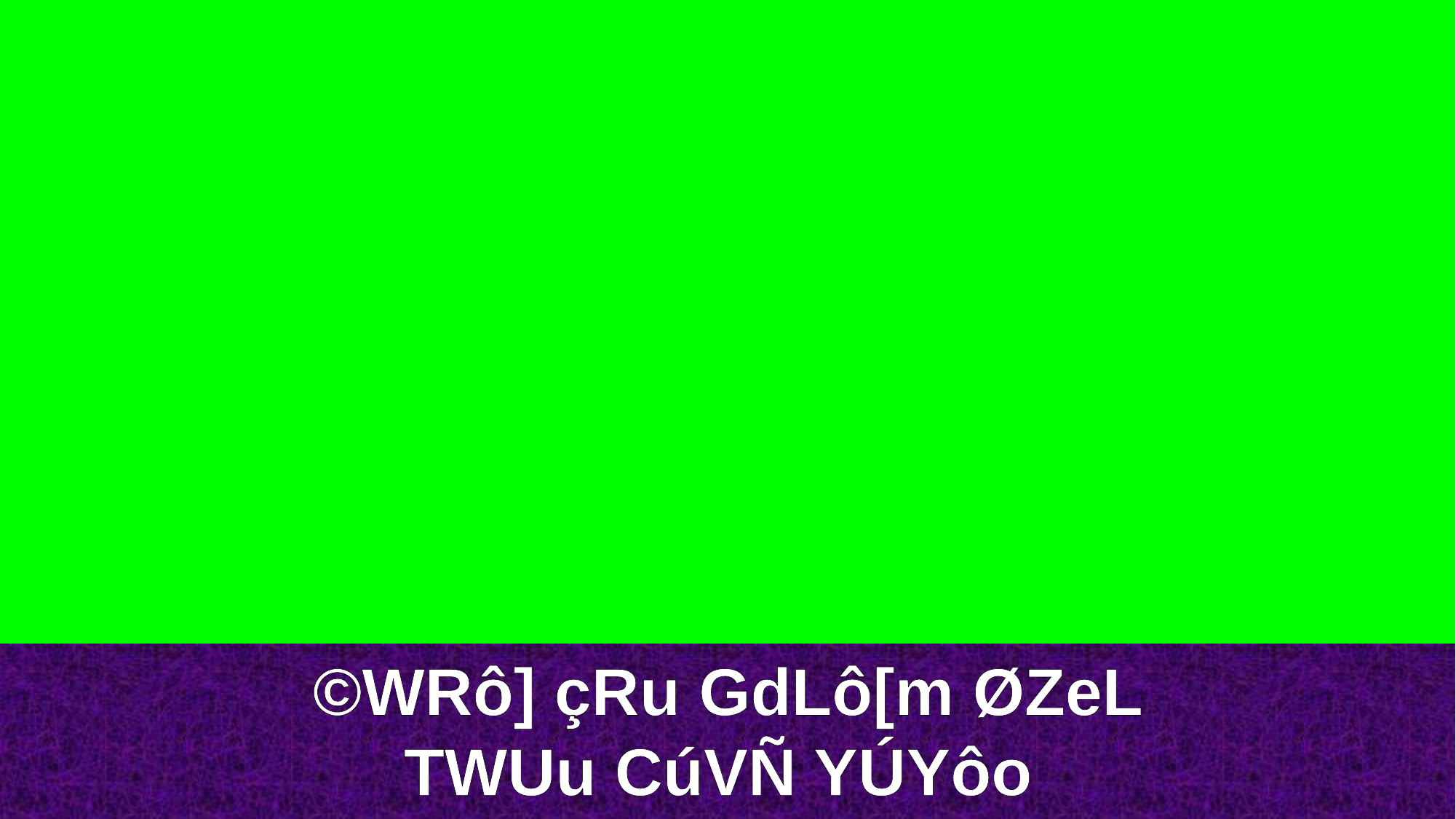

©WRô] çRu GdLô[m ØZeL TWUu CúVÑ YÚYôo